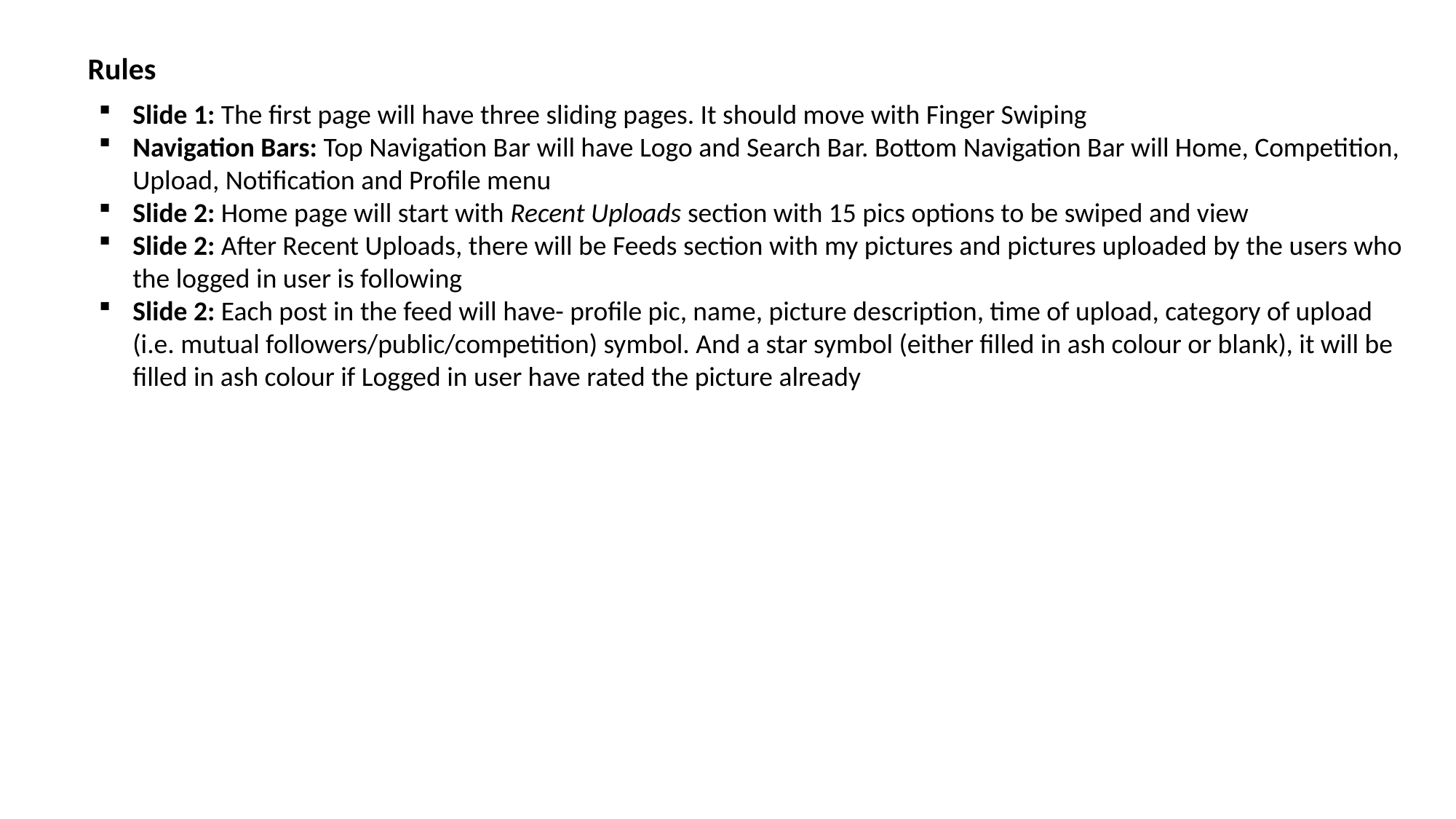

Rules
Slide 1: The first page will have three sliding pages. It should move with Finger Swiping
Navigation Bars: Top Navigation Bar will have Logo and Search Bar. Bottom Navigation Bar will Home, Competition, Upload, Notification and Profile menu
Slide 2: Home page will start with Recent Uploads section with 15 pics options to be swiped and view
Slide 2: After Recent Uploads, there will be Feeds section with my pictures and pictures uploaded by the users who the logged in user is following
Slide 2: Each post in the feed will have- profile pic, name, picture description, time of upload, category of upload (i.e. mutual followers/public/competition) symbol. And a star symbol (either filled in ash colour or blank), it will be filled in ash colour if Logged in user have rated the picture already